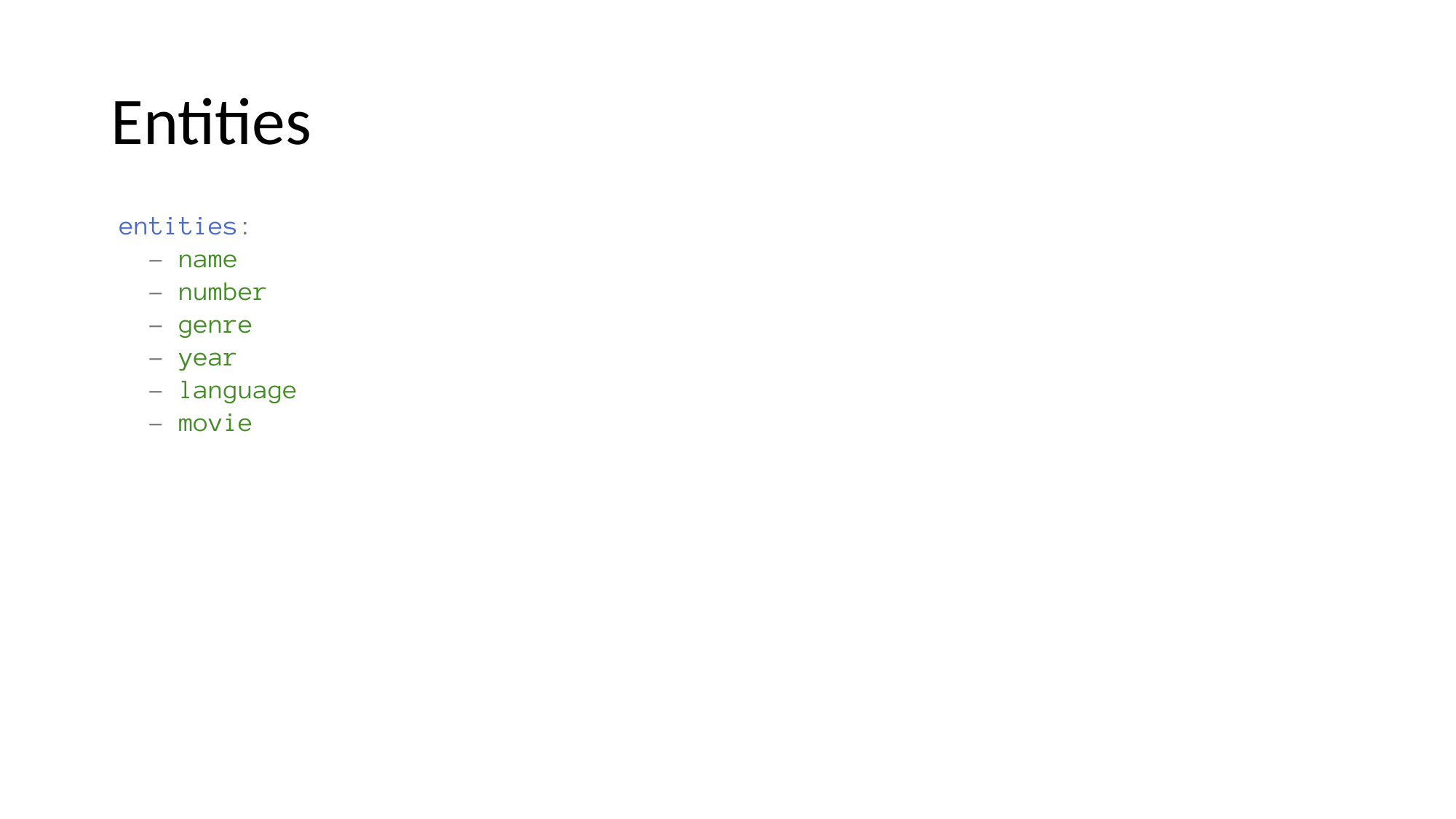

# Entities
entities:
  - name
  - number
  - genre
  - year
  - language
  - movie